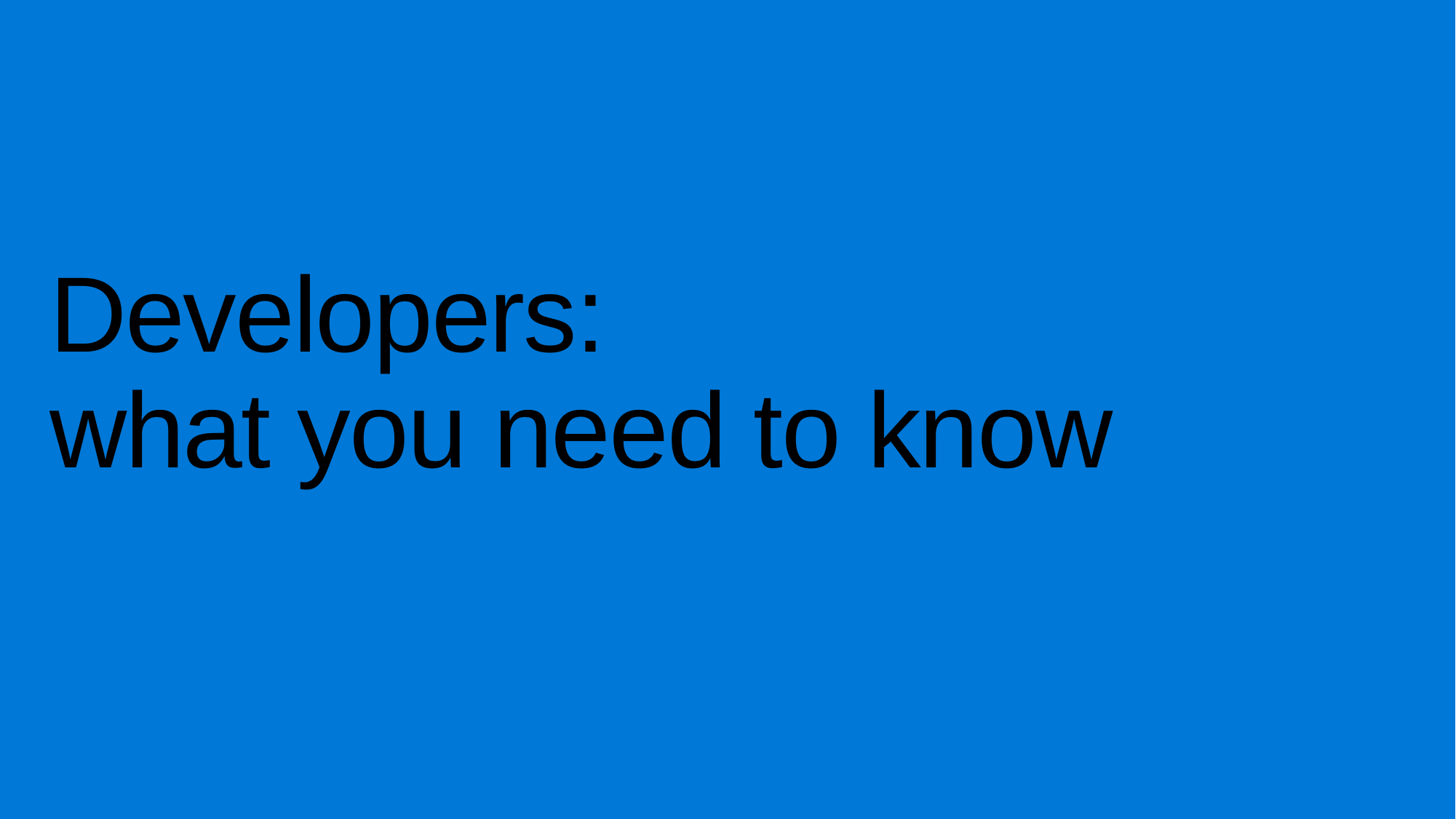

# Developers: what you need to know